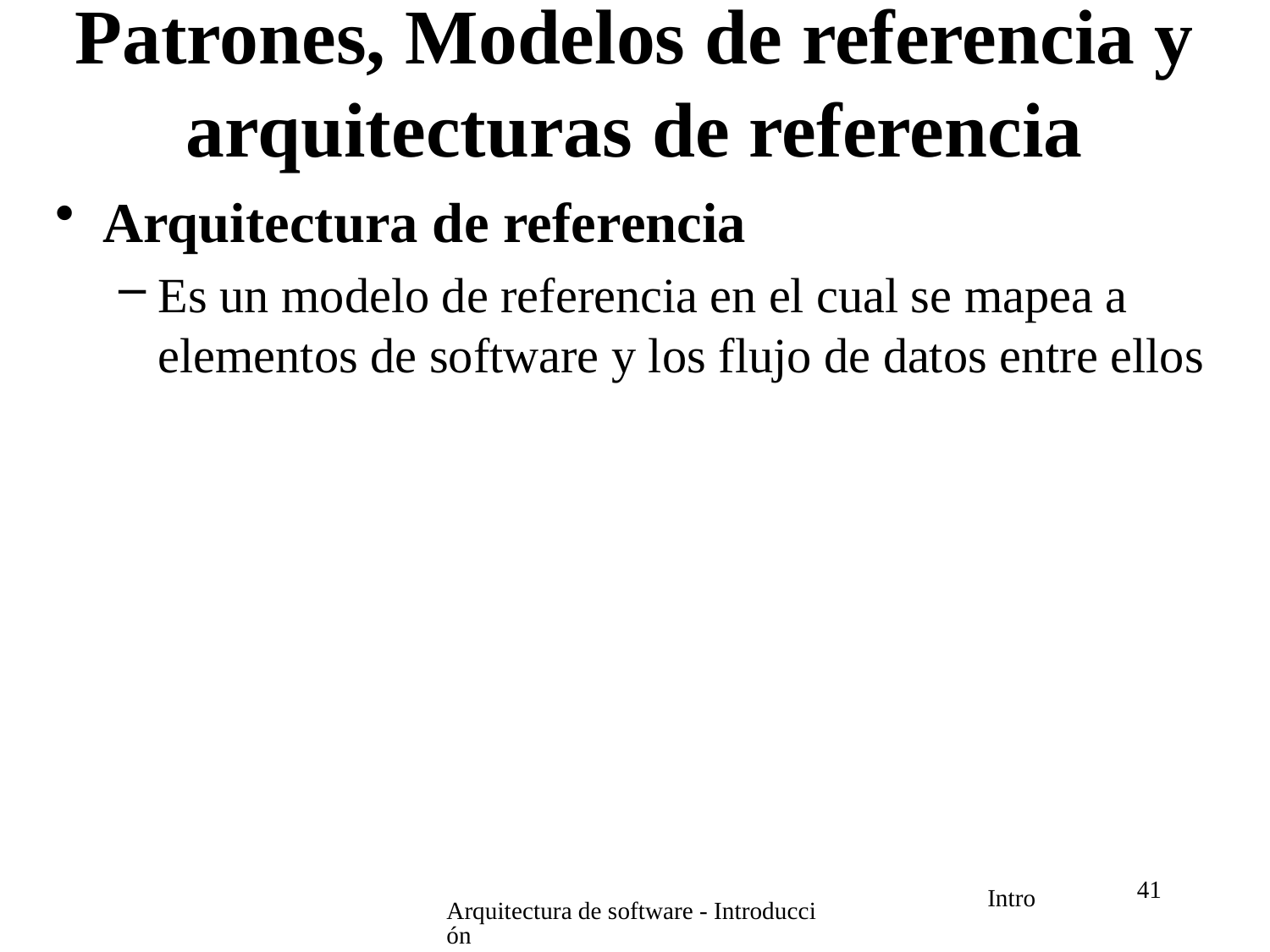

# Patrones, Modelos de referencia y arquitecturas de referencia
Arquitectura de referencia
Es un modelo de referencia en el cual se mapea a elementos de software y los flujo de datos entre ellos
41
Arquitectura de software - Introducción